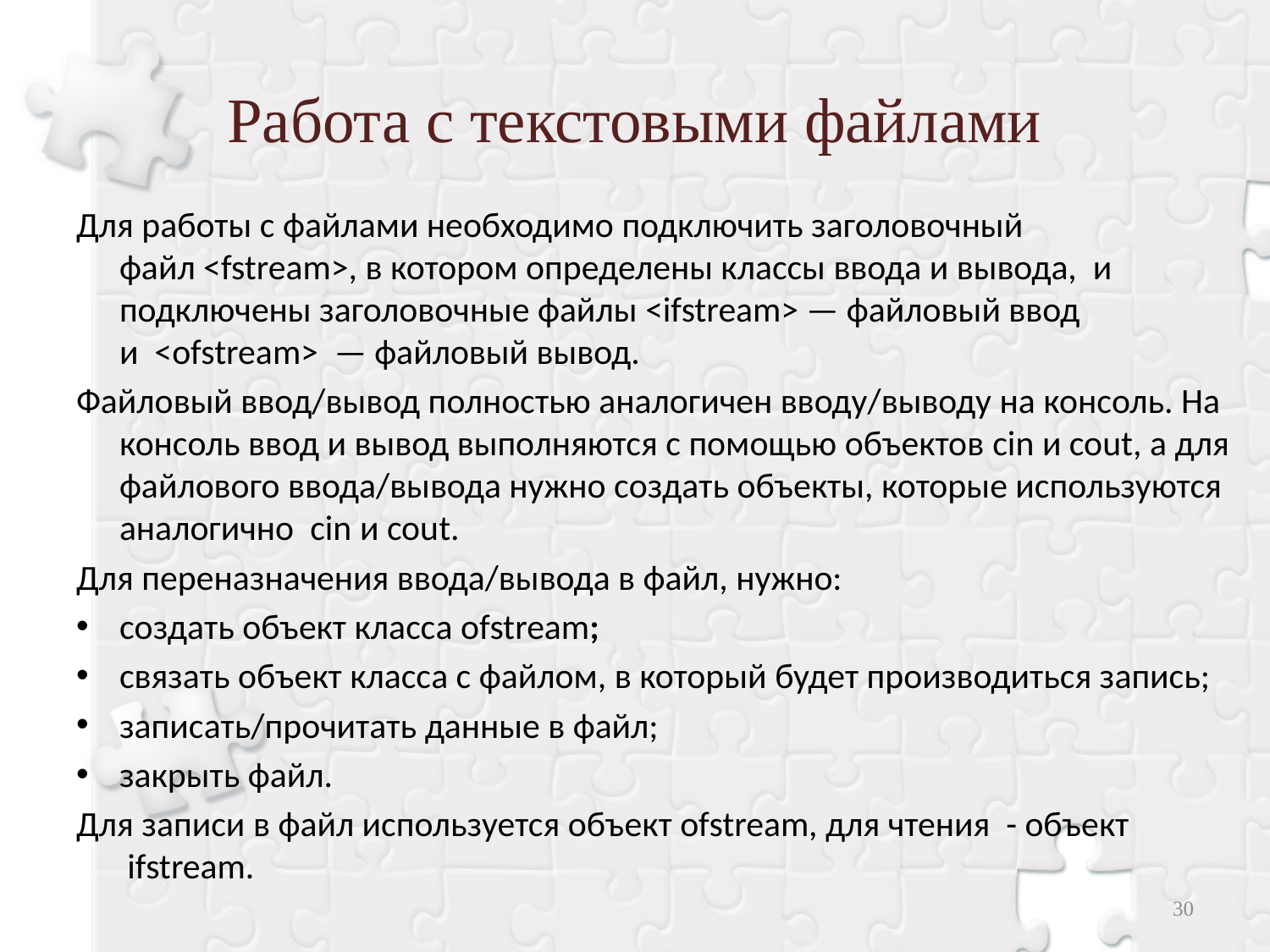

# Работа с текстовыми файлами
Для работы с файлами необходимо подключить заголовочный файл <fstream>, в котором определены классы ввода и вывода,  и подключены заголовочные файлы <ifstream> — файловый ввод и  <ofstream>  — файловый вывод.
Файловый ввод/вывод полностью аналогичен вводу/выводу на консоль. На  консоль ввод и вывод выполняются с помощью объектов cin и cout, а для  файлового ввода/вывода нужно создать объекты, которые используются аналогично  cin и cout.
Для переназначения ввода/вывода в файл, нужно:
создать объект класса ofstream;
связать объект класса с файлом, в который будет производиться запись;
записать/прочитать данные в файл;
закрыть файл.
Для записи в файл используется объект ofstream, для чтения  - объект  ifstream.

30